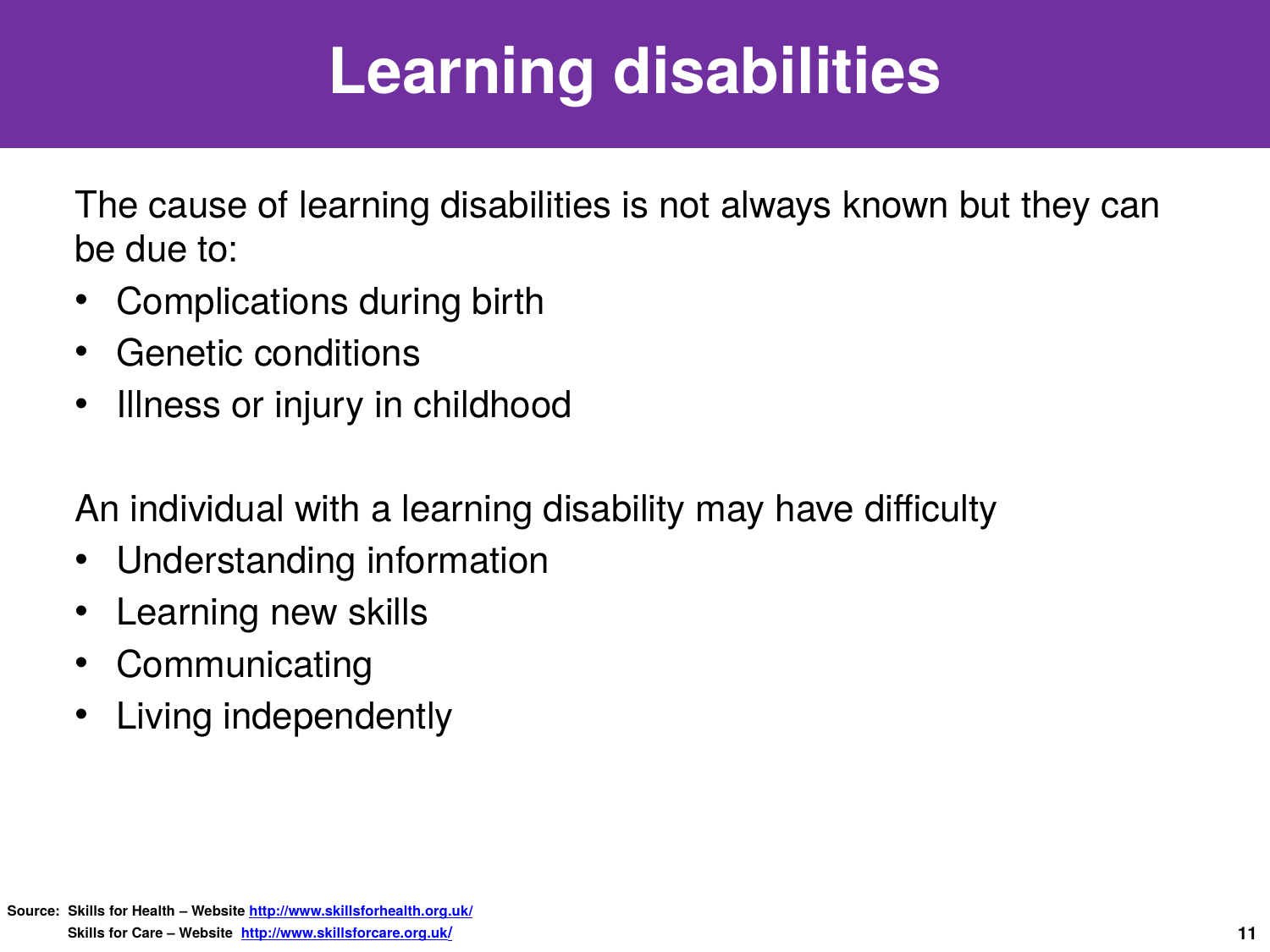

# Learning disabilities
The cause of learning disabilities is not always known but they can be due to:
Complications during birth
Genetic conditions
Illness or injury in childhood

An individual with a learning disability may have difficulty
Understanding information
Learning new skills
Communicating
Living independently

Source:  Skills for Health – Website http://www.skillsforhealth.org.uk/
               Skills for Care – Website  http://www.skillsforcare.org.uk/
11